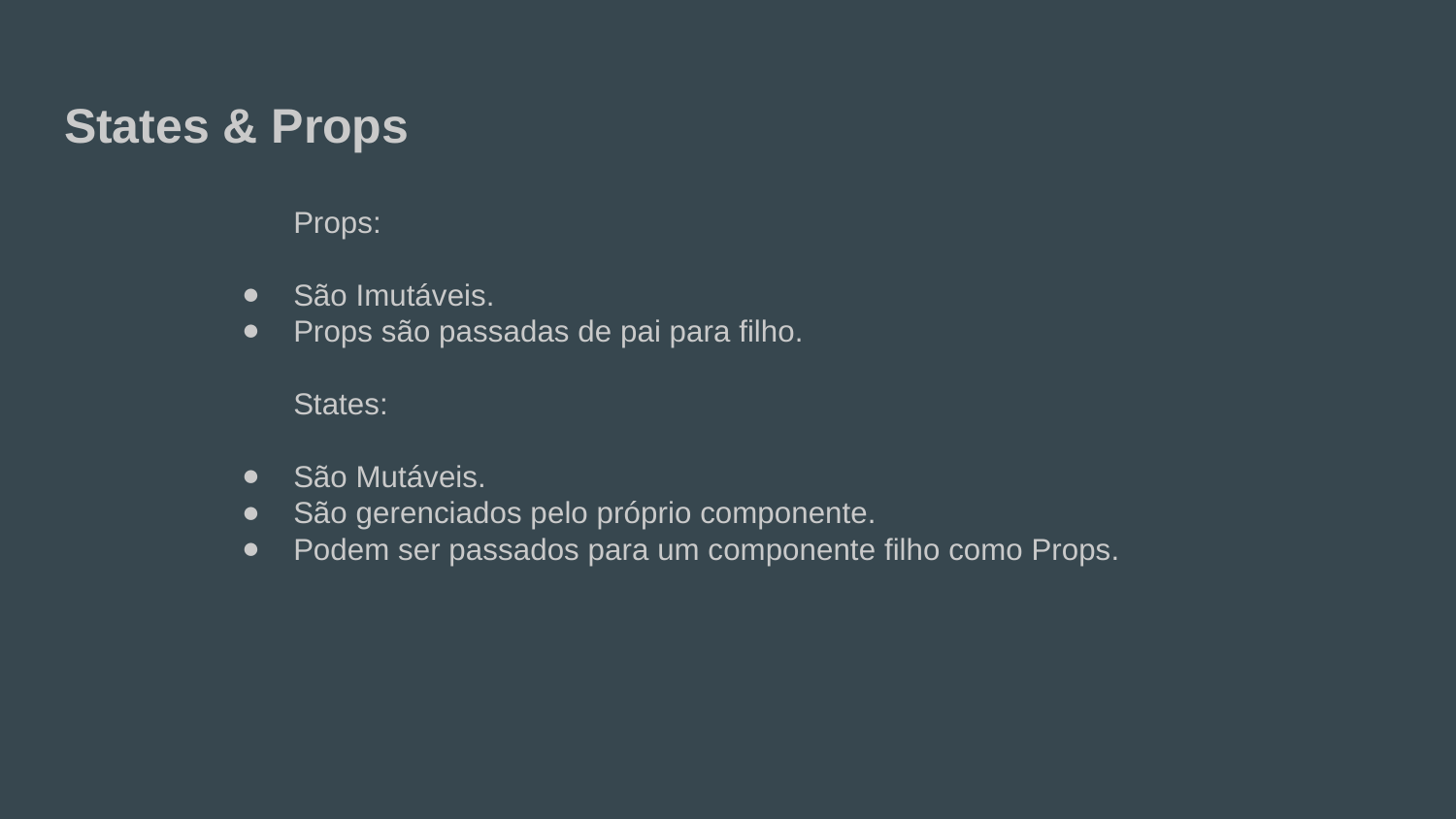

States & Props

	Props:

São Imutáveis.
Props são passadas de pai para filho.

	States:

São Mutáveis.
São gerenciados pelo próprio componente.
Podem ser passados para um componente filho como Props.